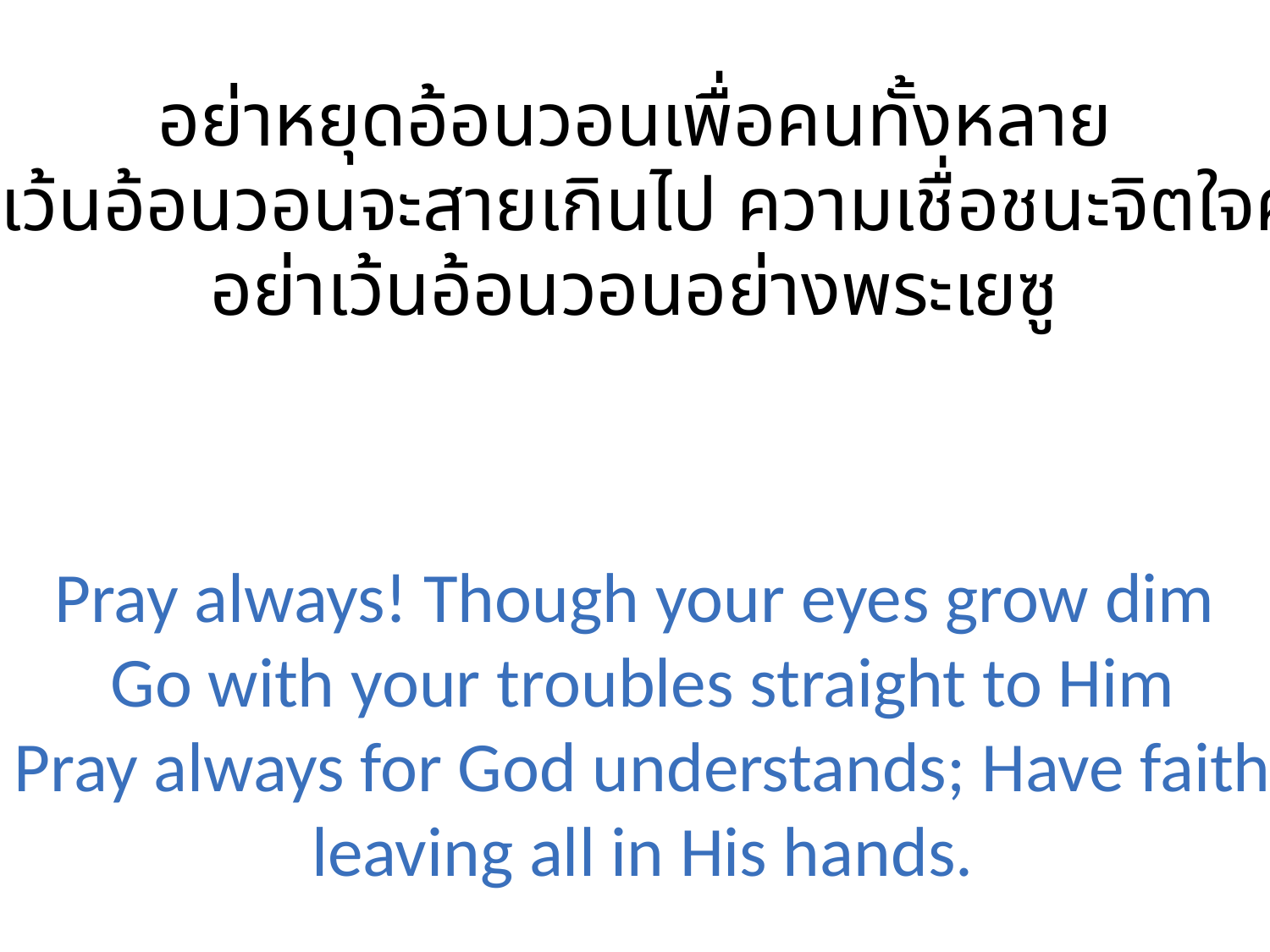

อย่าหยุดอ้อนวอนเพื่อคนทั้งหลาย
อย่าเว้นอ้อนวอนจะสายเกินไป ความเชื่อชนะจิตใจศัตรู
อย่าเว้นอ้อนวอนอย่างพระเยซู

Pray always! Though your eyes grow dim
 Go with your troubles straight to Him
 Pray always for God understands; Have faith
 leaving all in His hands.